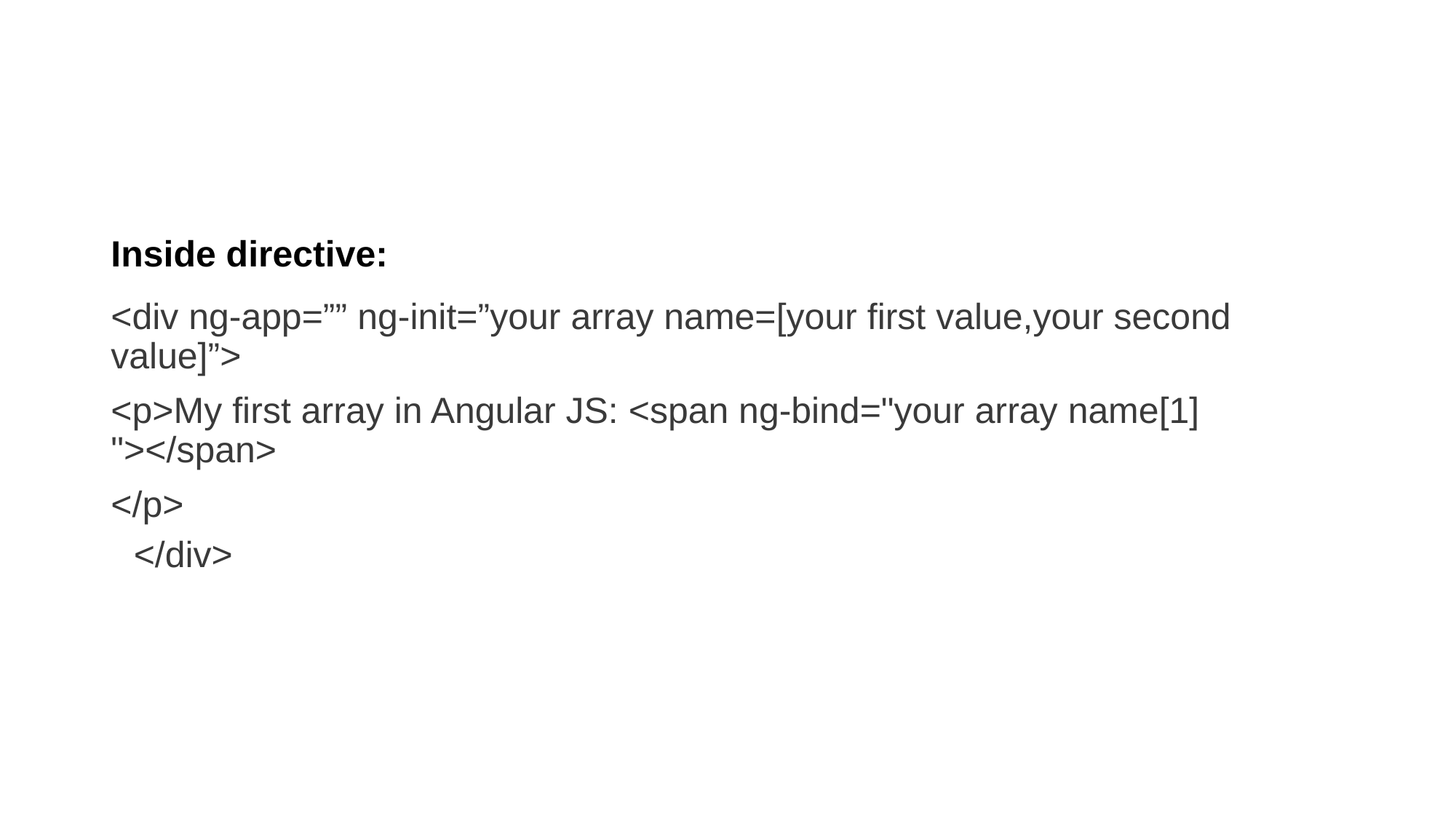

#
Inside directive:
<div ng-app=”” ng-init=”your array name=[your first value,your second value]”>
<p>My first array in Angular JS: <span ng-bind="your array name[1] "></span>
</p>
</div>